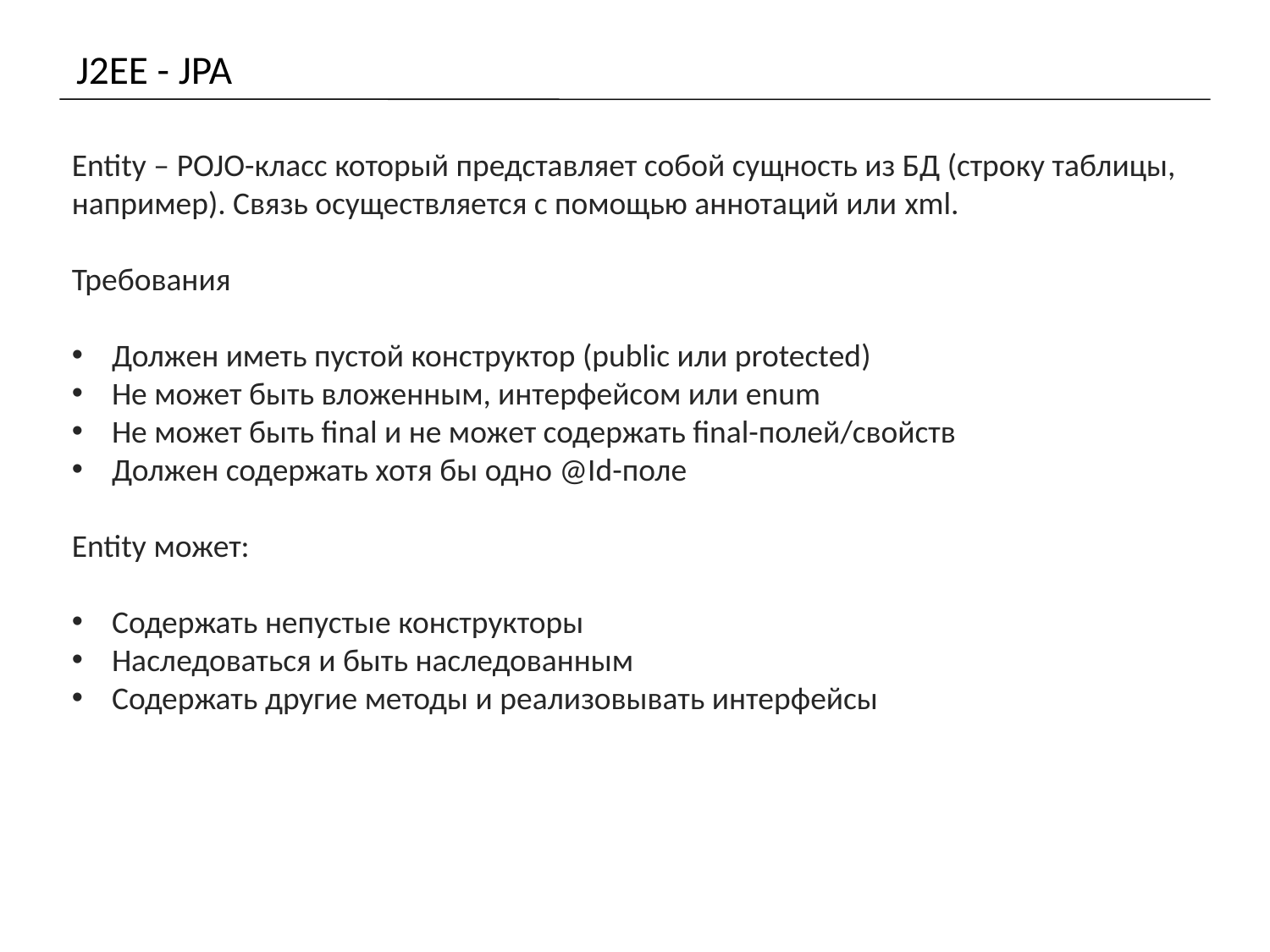

# J2EE - JPA
Entity – POJO-класс который представляет собой сущность из БД (строку таблицы, например). Связь осуществляется с помощью аннотаций или xml.

Требования

Должен иметь пустой конструктор (public или protected)
Не может быть вложенным, интерфейсом или enum
Не может быть final и не может содержать final-полей/свойств
Должен содержать хотя бы одно @Id-поле

Entity может:

Содержать непустые конструкторы
Наследоваться и быть наследованным
Содержать другие методы и реализовывать интерфейсы